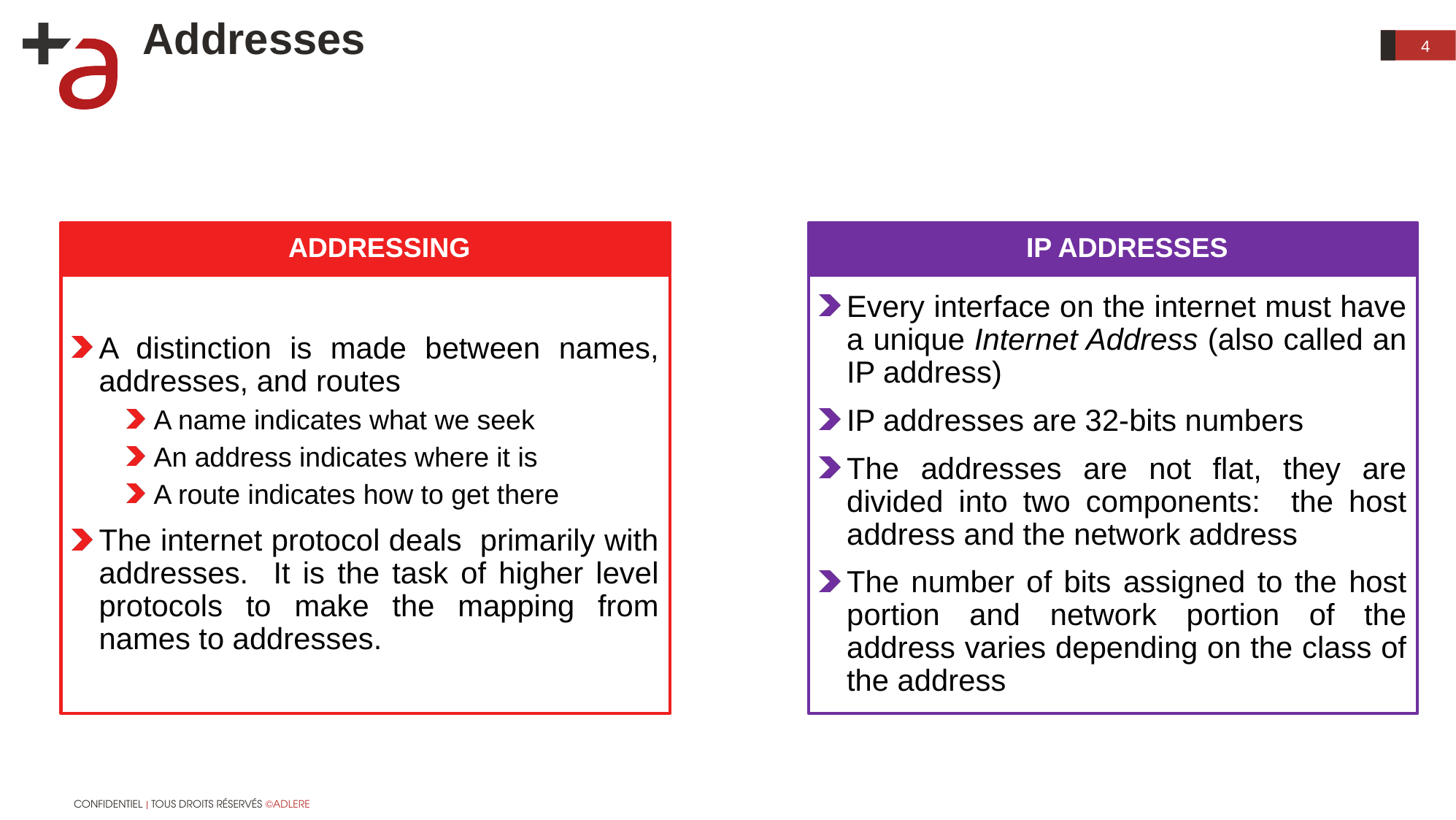

# Addresses
4

addressing
IP Addresses
A distinction is made between names, addresses, and routes
A name indicates what we seek
An address indicates where it is
A route indicates how to get there
The internet protocol deals  primarily with addresses.  It is the task of higher level protocols to make the mapping from names to addresses.
Every interface on the internet must have a unique Internet Address (also called an IP address)
IP addresses are 32-bits numbers
The addresses are not flat, they are divided into two components:  the host address and the network address
The number of bits assigned to the host portion and network portion of the address varies depending on the class of the address